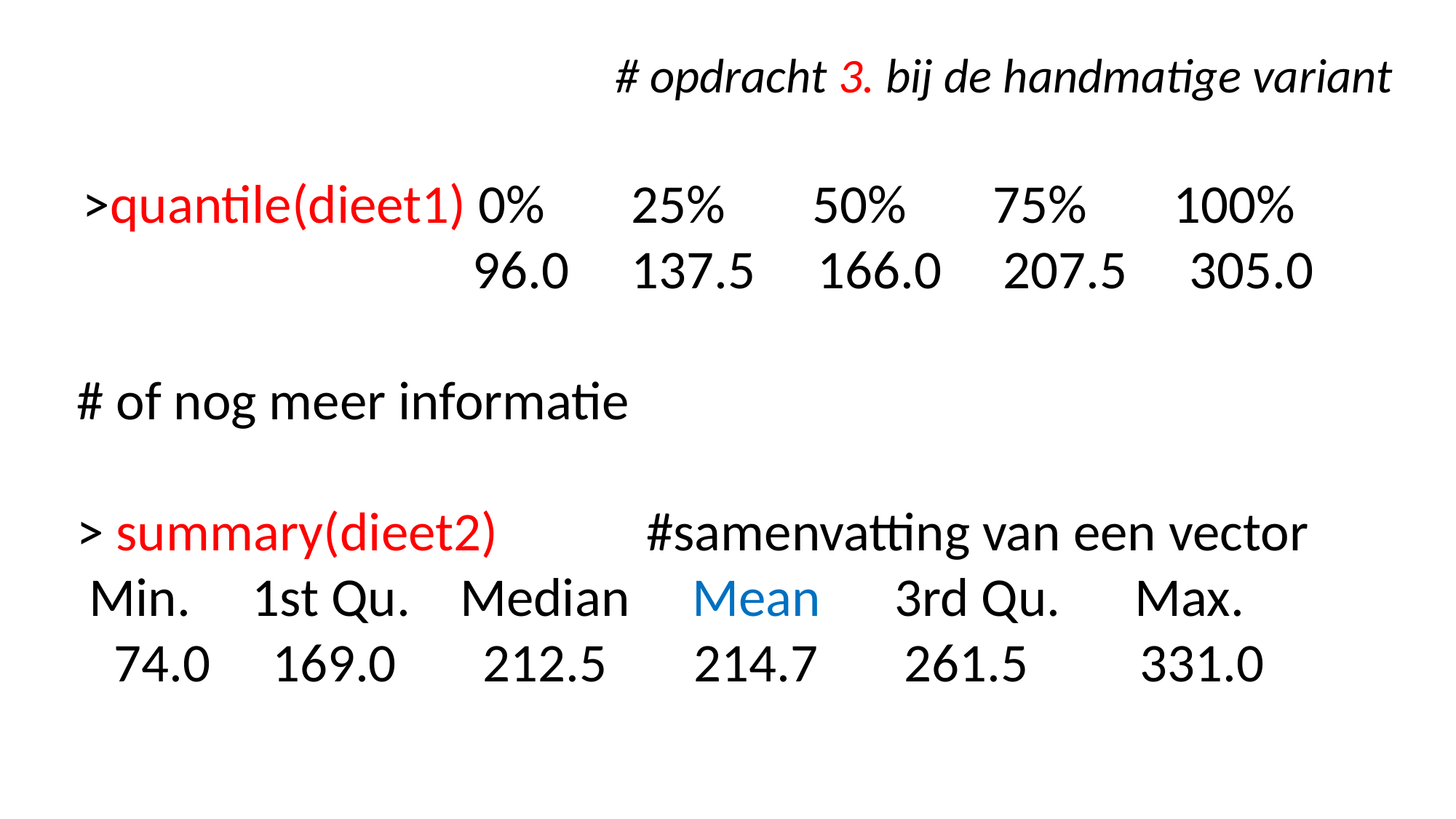

# opdracht 3. bij de handmatige variant

 >quantile(dieet1) 0%       25%       50%       75%       100%
                                96.0     137.5     166.0     207.5     305.0

# of nog meer informatie

> summary(dieet2)            #samenvatting van een vector
 Min.     1st Qu.    Median     Mean      3rd Qu.      Max.
   74.0     169.0       212.5       214.7       261.5         331.0